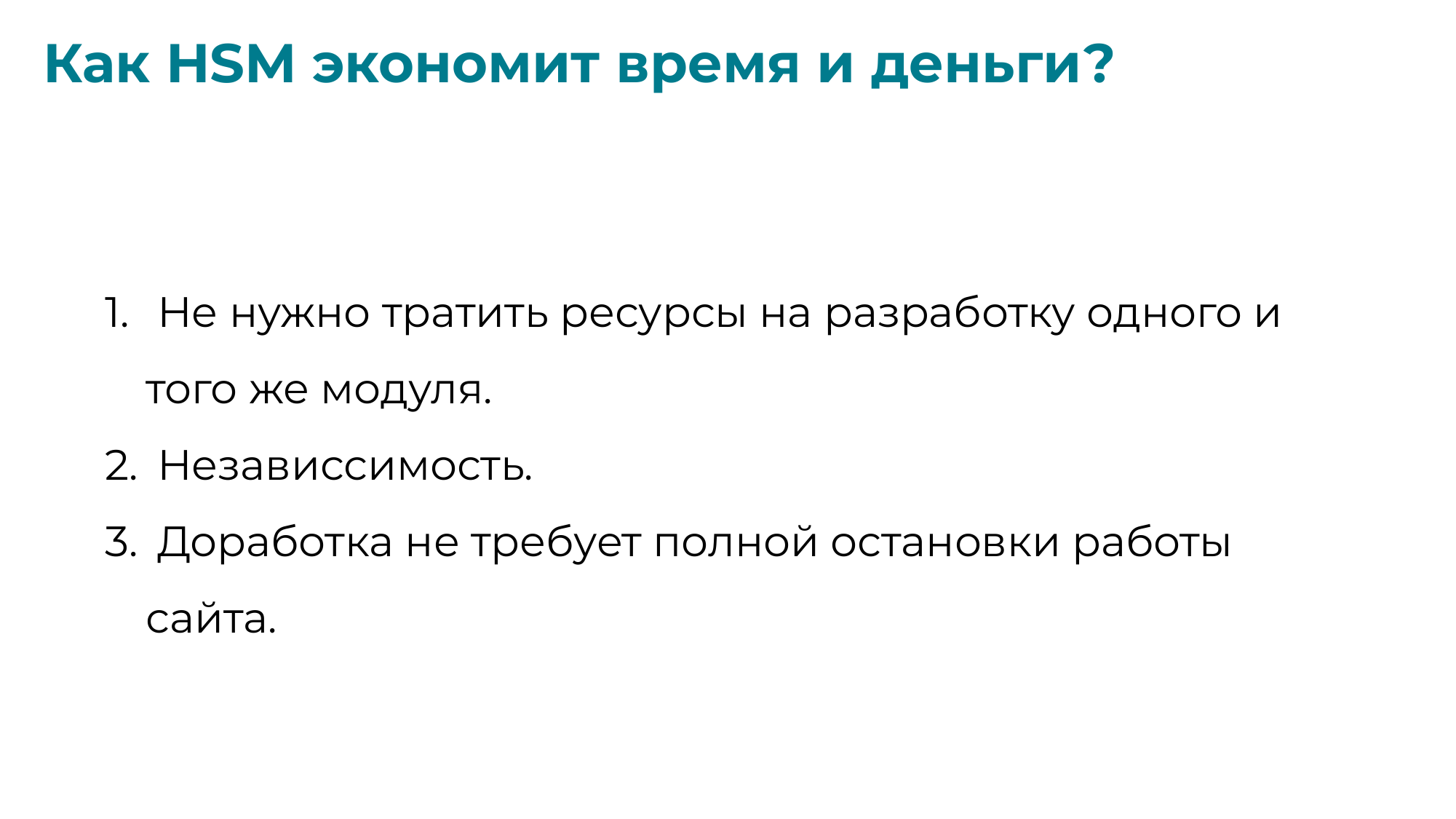

Как HSM экономит время и деньги?
 Не нужно тратить ресурсы на разработку одного и того же модуля.
 Независсимость.
 Доработка не требует полной остановки работы сайта.